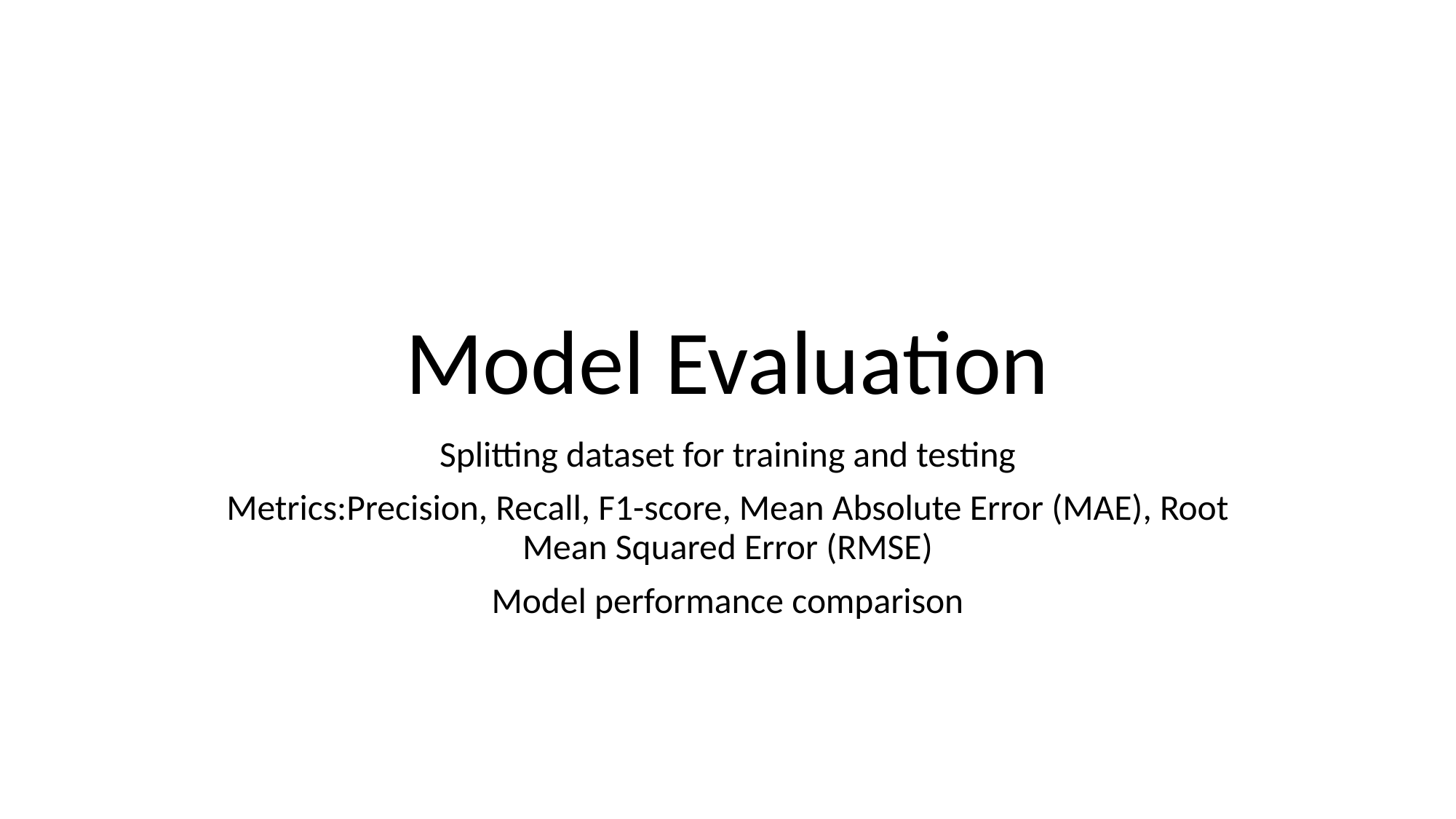

# Model Evaluation
Splitting dataset for training and testing
Metrics:Precision, Recall, F1-score, Mean Absolute Error (MAE), Root Mean Squared Error (RMSE)
Model performance comparison